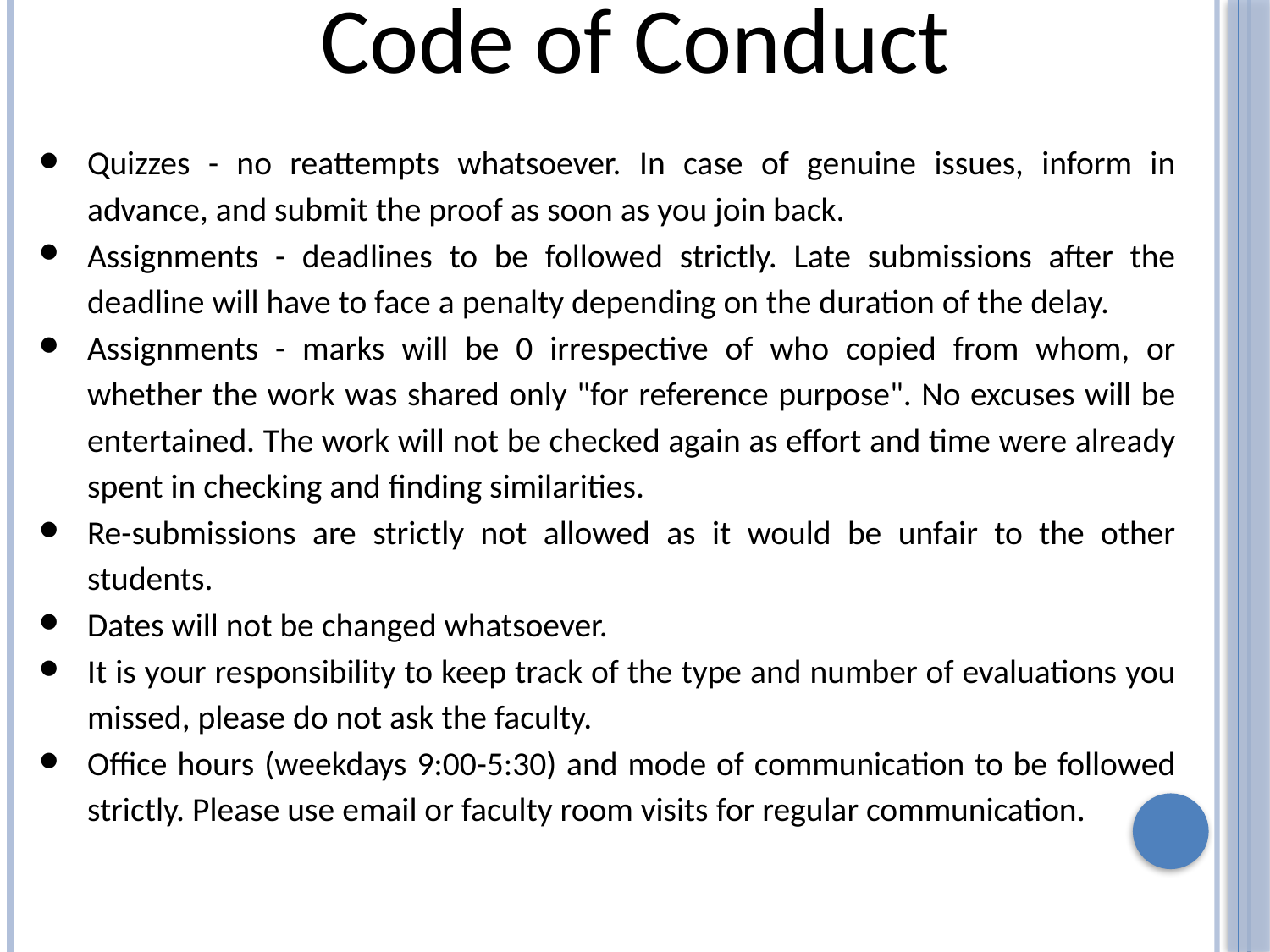

Code of Conduct
Quizzes - no reattempts whatsoever. In case of genuine issues, inform in advance, and submit the proof as soon as you join back.
Assignments - deadlines to be followed strictly. Late submissions after the deadline will have to face a penalty depending on the duration of the delay.
Assignments - marks will be 0 irrespective of who copied from whom, or whether the work was shared only "for reference purpose". No excuses will be entertained. The work will not be checked again as effort and time were already spent in checking and finding similarities.
Re-submissions are strictly not allowed as it would be unfair to the other students.
Dates will not be changed whatsoever.
It is your responsibility to keep track of the type and number of evaluations you missed, please do not ask the faculty.
Office hours (weekdays 9:00-5:30) and mode of communication to be followed strictly. Please use email or faculty room visits for regular communication.